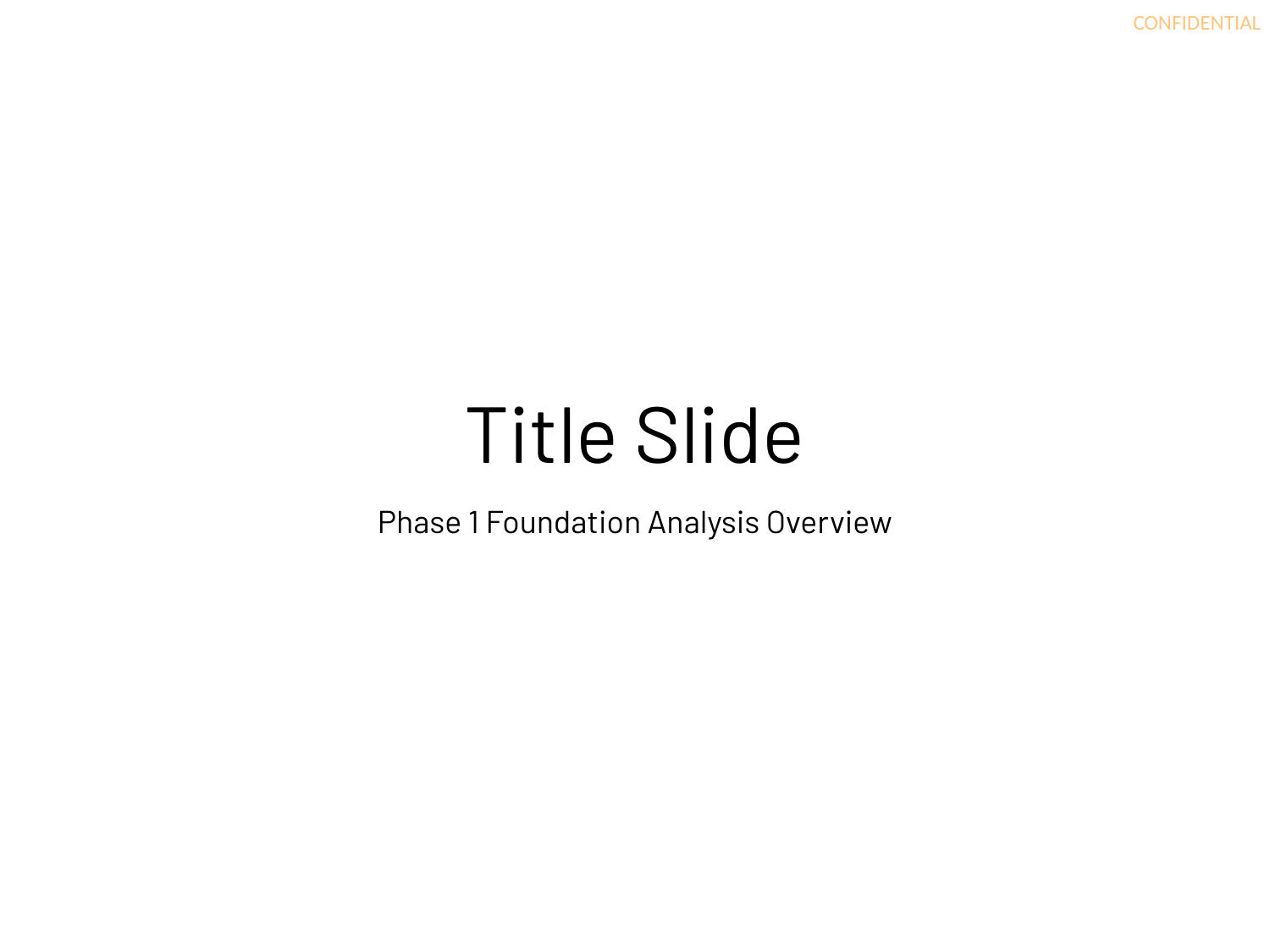

# Title Slide
Phase 1 Foundation Analysis Overview